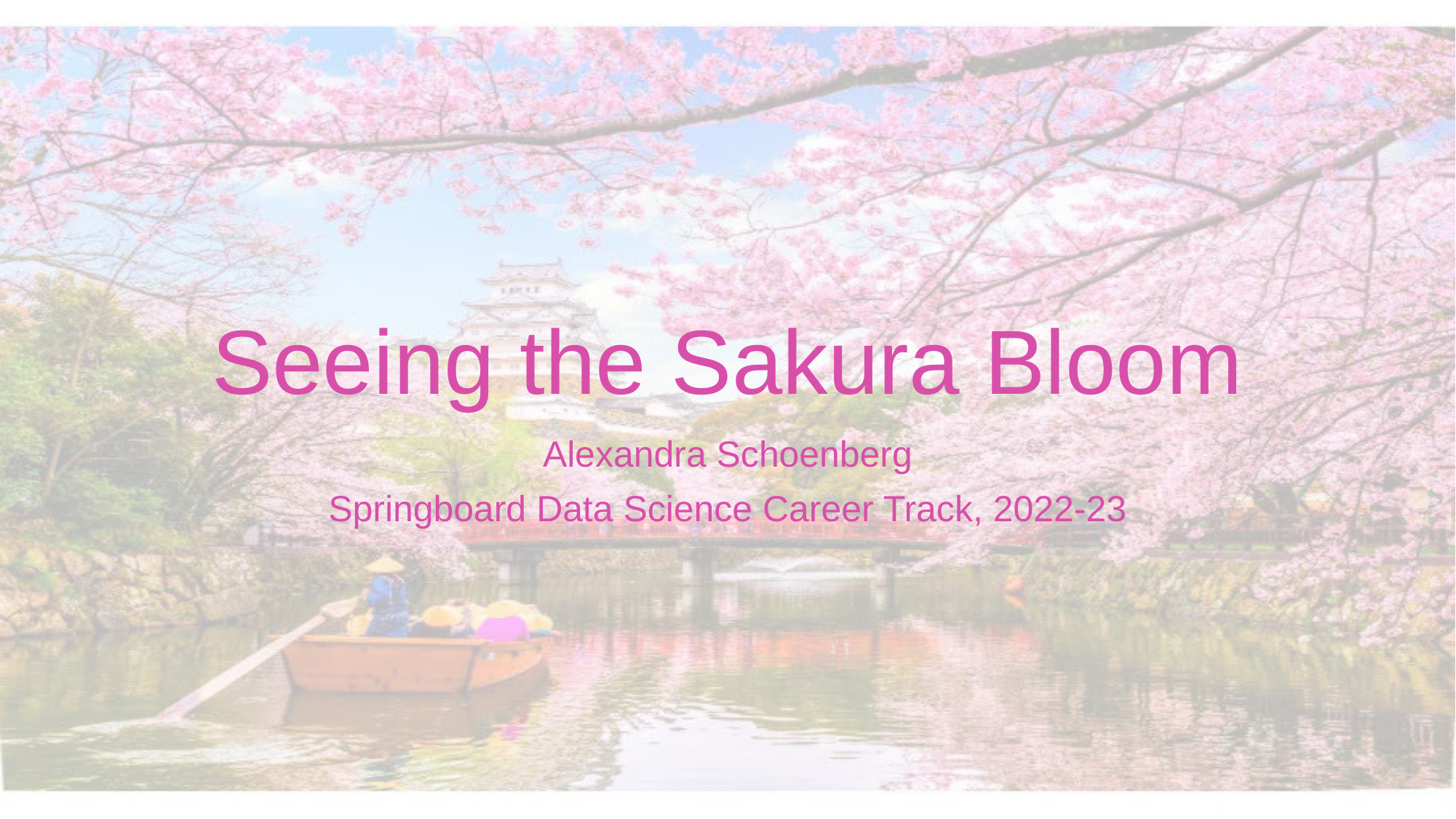

# Seeing the Sakura Bloom
Alexandra Schoenberg
Springboard Data Science Career Track, 2022-23